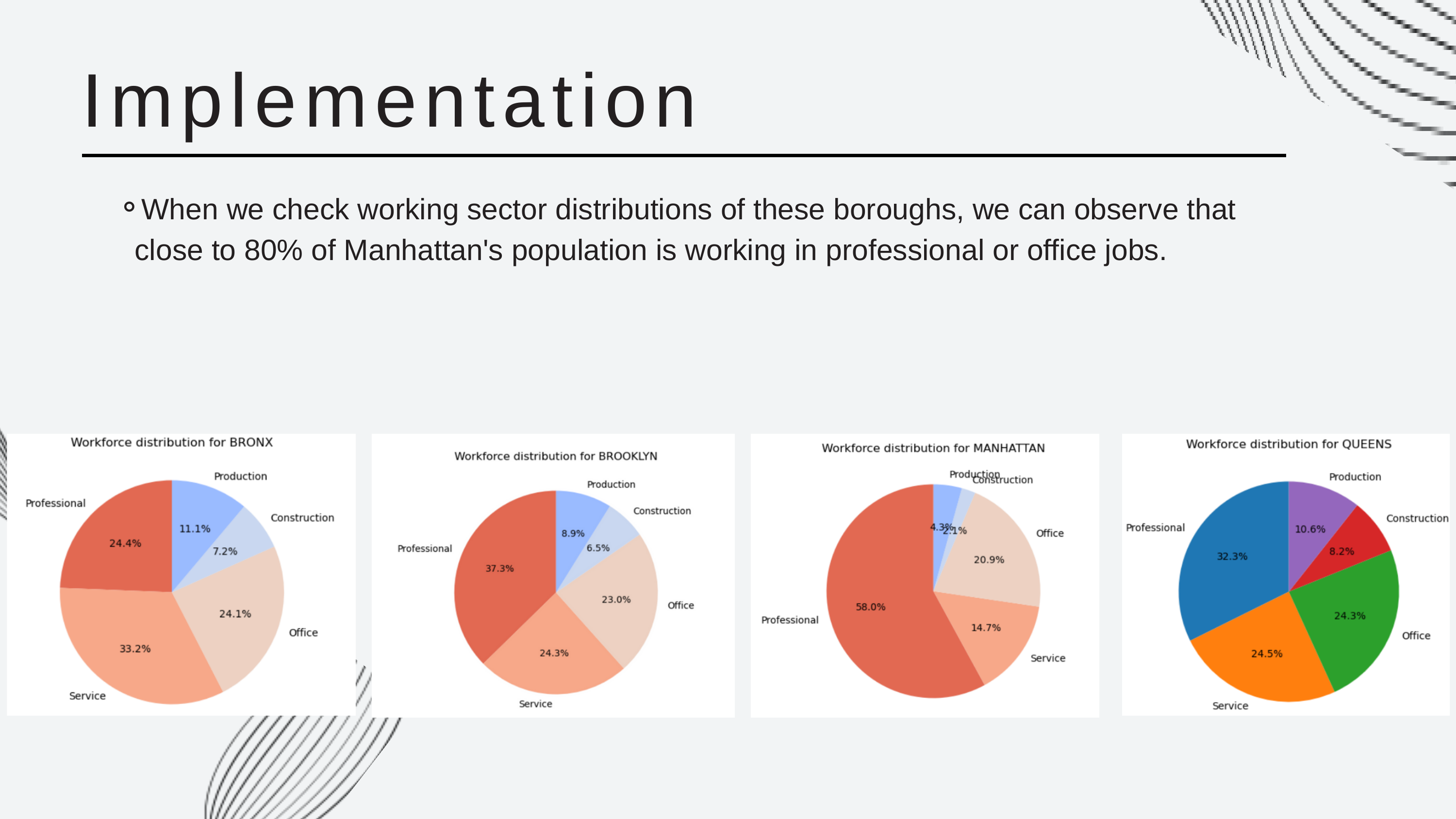

Implementation

When we check working sector distributions of these boroughs, we can observe that close to 80% of Manhattan's population is working in professional or office jobs.